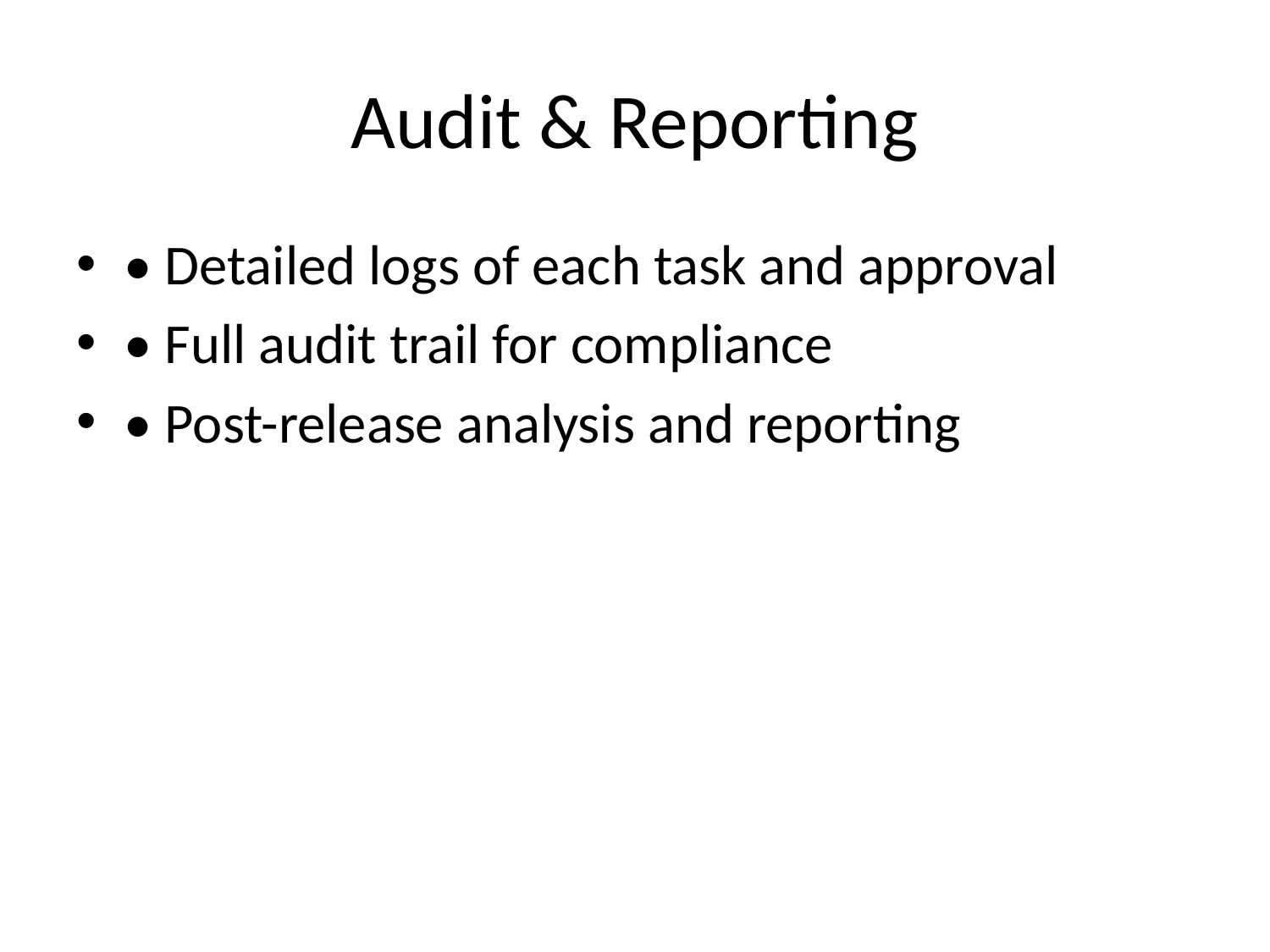

# Audit & Reporting
• Detailed logs of each task and approval
• Full audit trail for compliance
• Post-release analysis and reporting